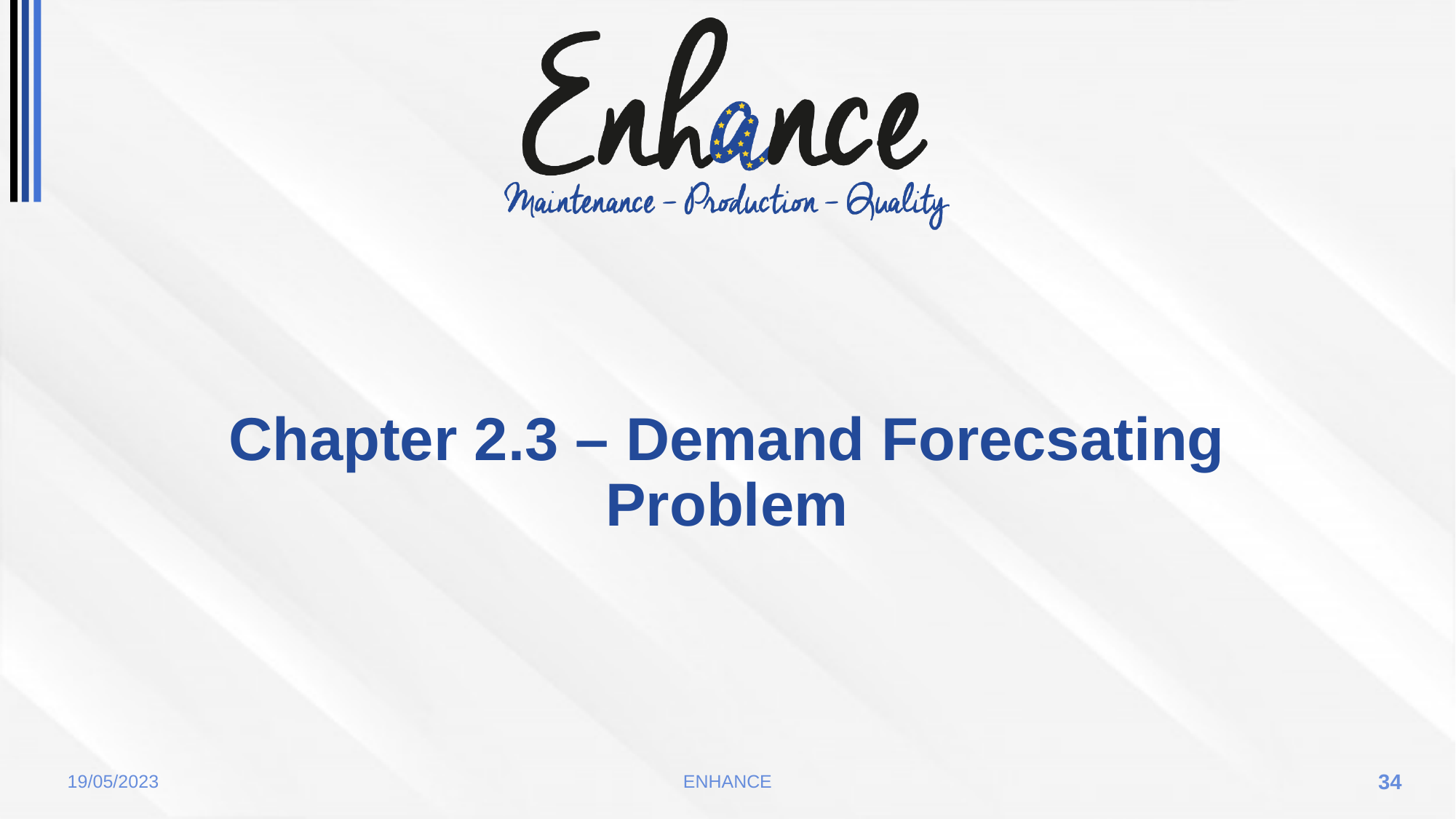

# Chapter 2.3 – Demand Forecsating Problem
19/05/2023
ENHANCE
34